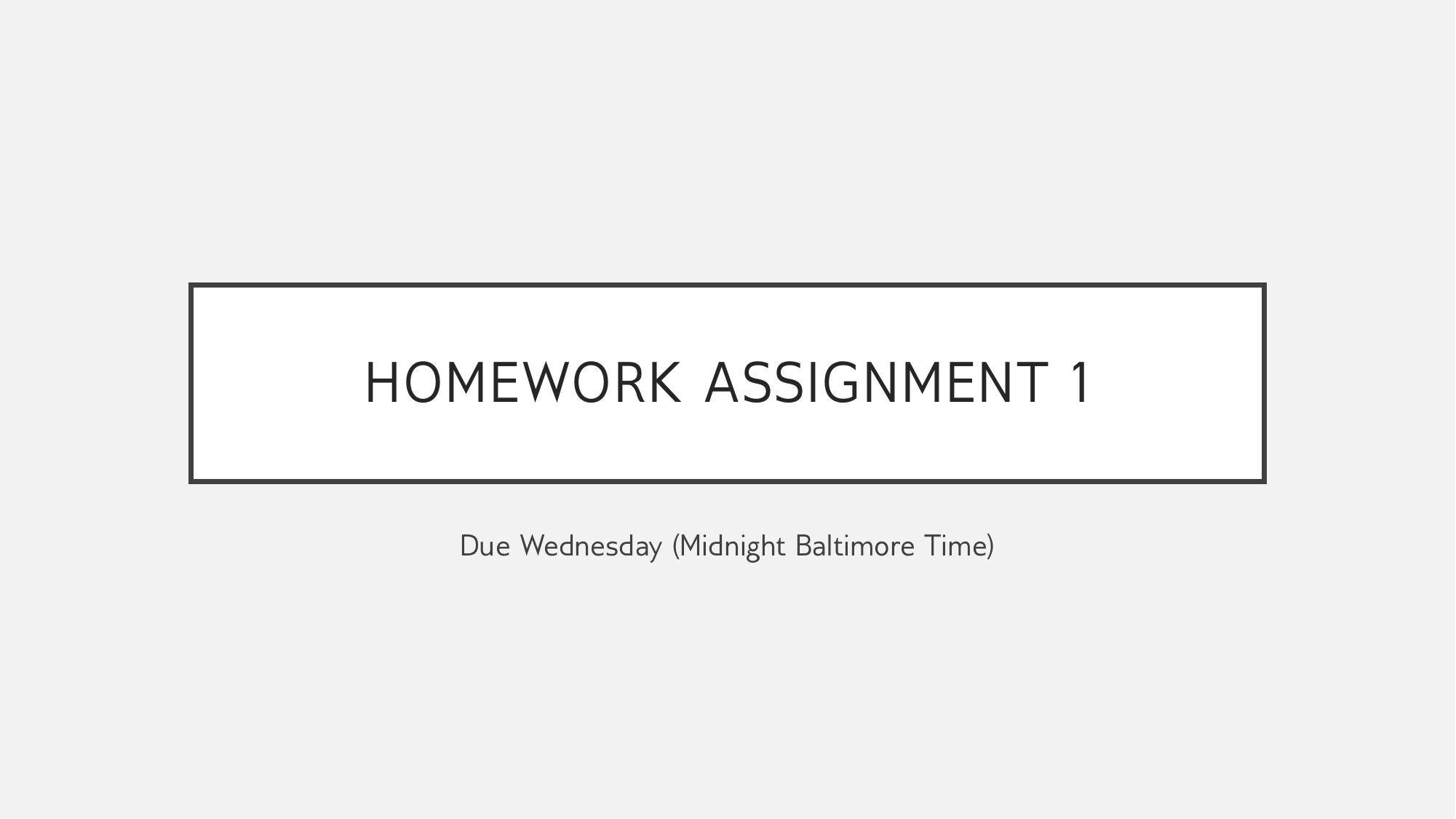

# Homework Assignment 1
Due Wednesday (Midnight Baltimore Time)